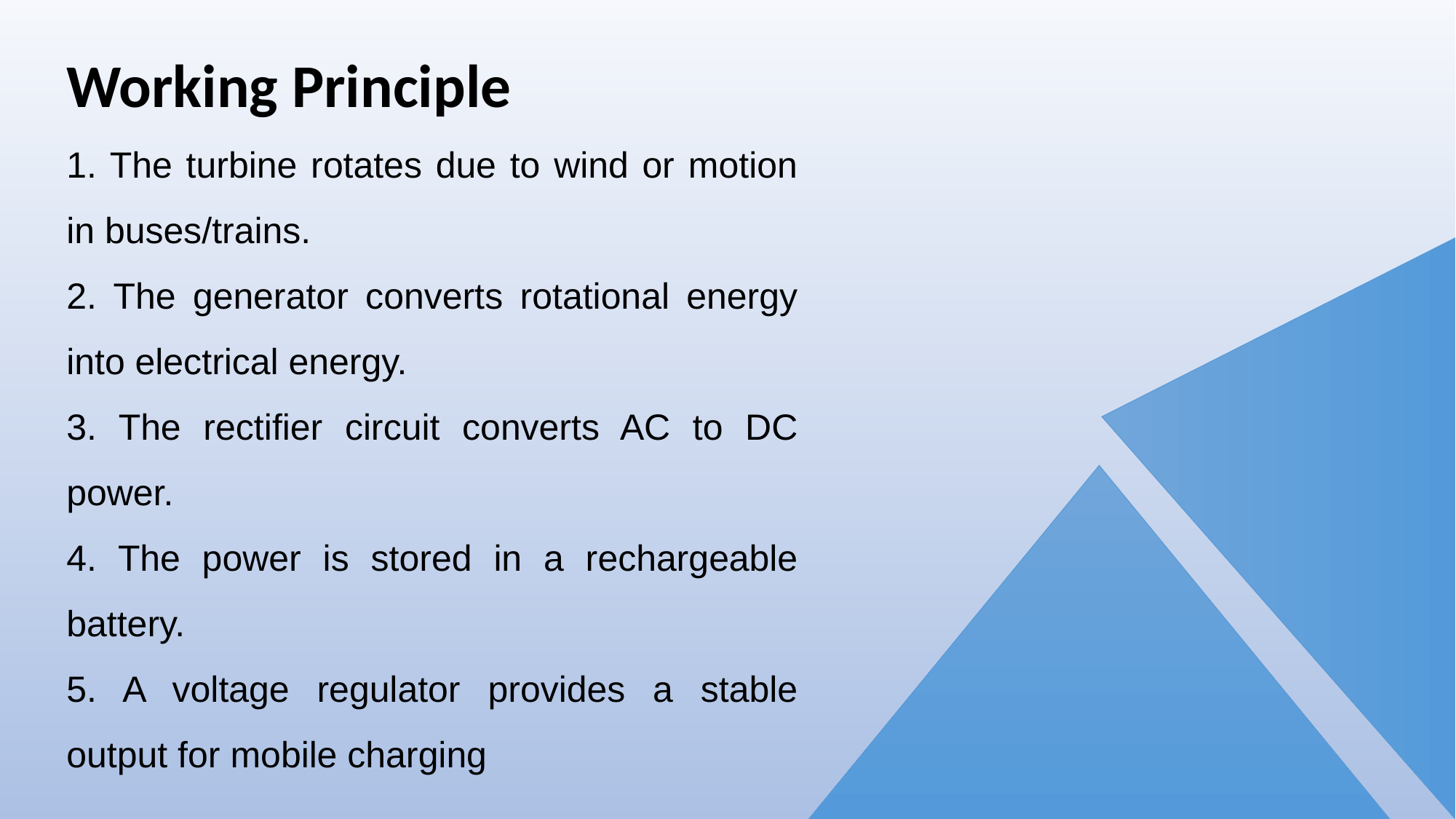

Working Principle
1. The turbine rotates due to wind or motion in buses/trains.
2. The generator converts rotational energy into electrical energy.
3. The rectifier circuit converts AC to DC power.
4. The power is stored in a rechargeable battery.
5. A voltage regulator provides a stable output for mobile charging